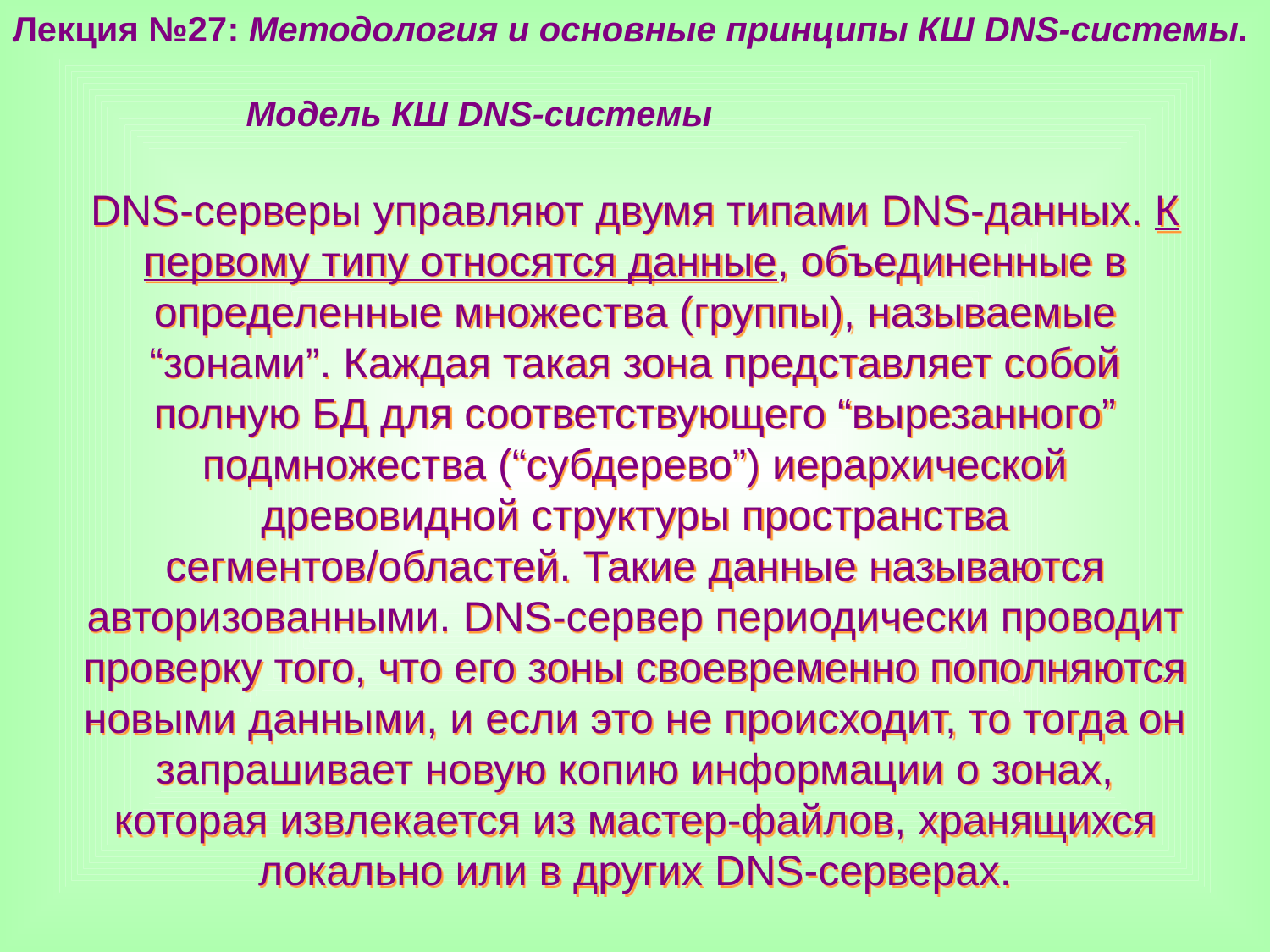

Лекция №27: Методология и основные принципы КШ DNS-системы.
                        Модель КШ DNS-системы
DNS-серверы управляют двумя типами DNS-данных. К первому типу относятся данные, объединенные в определенные множества (группы), называемые “зонами”. Каждая такая зона представляет собой полную БД для соответствующего “вырезанного” подмножества (“субдерево”) иерархической древовидной структуры пространства сегментов/областей. Такие данные называются авторизованными. DNS-сервер периодически проводит проверку того, что его зоны своевременно пополняются новыми данными, и если это не происходит, то тогда он запрашивает новую копию информации о зонах, которая извлекается из мастер-файлов, хранящихся локально или в других DNS-серверах.